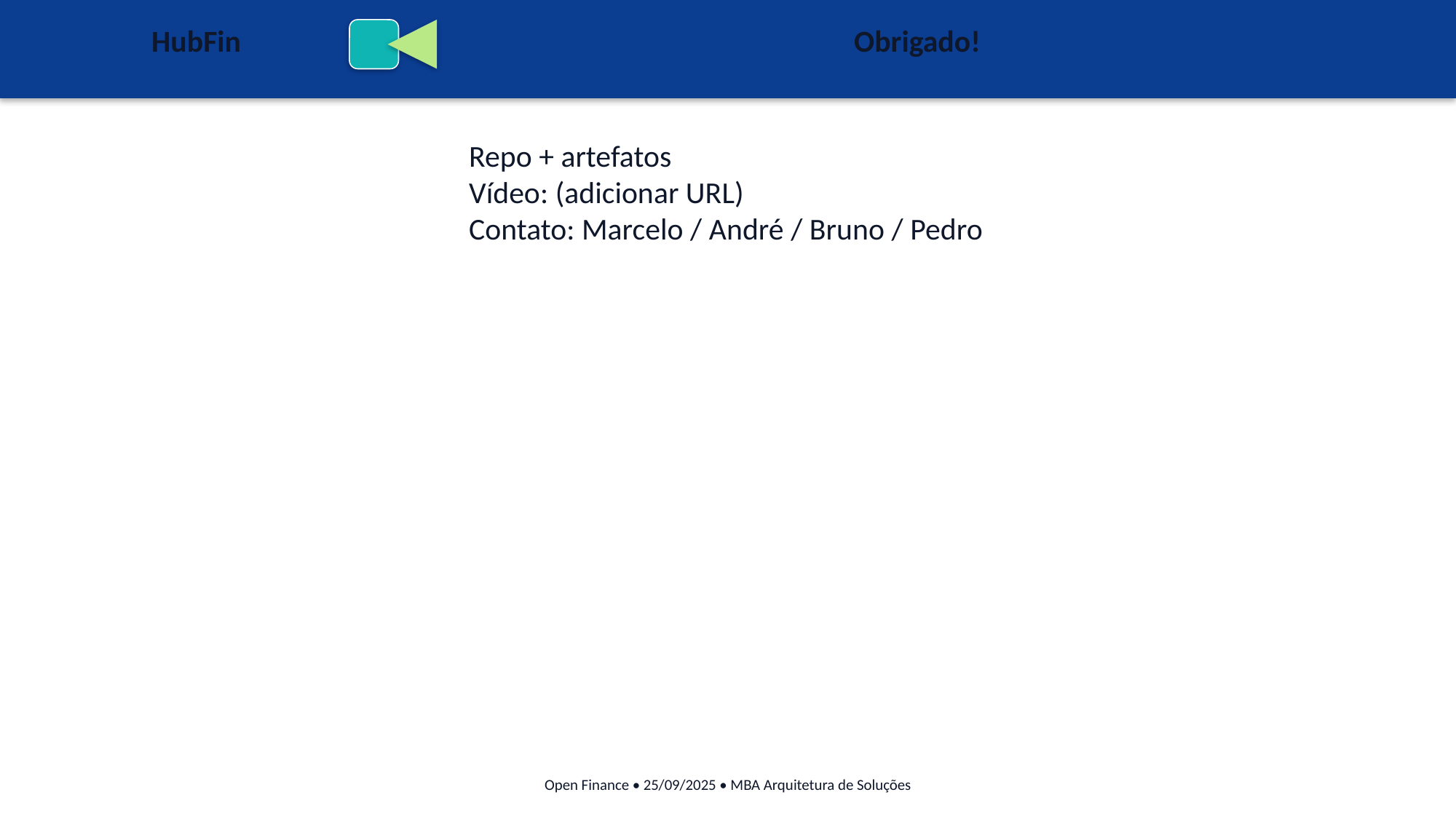

HubFin
Obrigado!

Repo + artefatos
Vídeo: (adicionar URL)
Contato: Marcelo / André / Bruno / Pedro
Open Finance • 25/09/2025 • MBA Arquitetura de Soluções